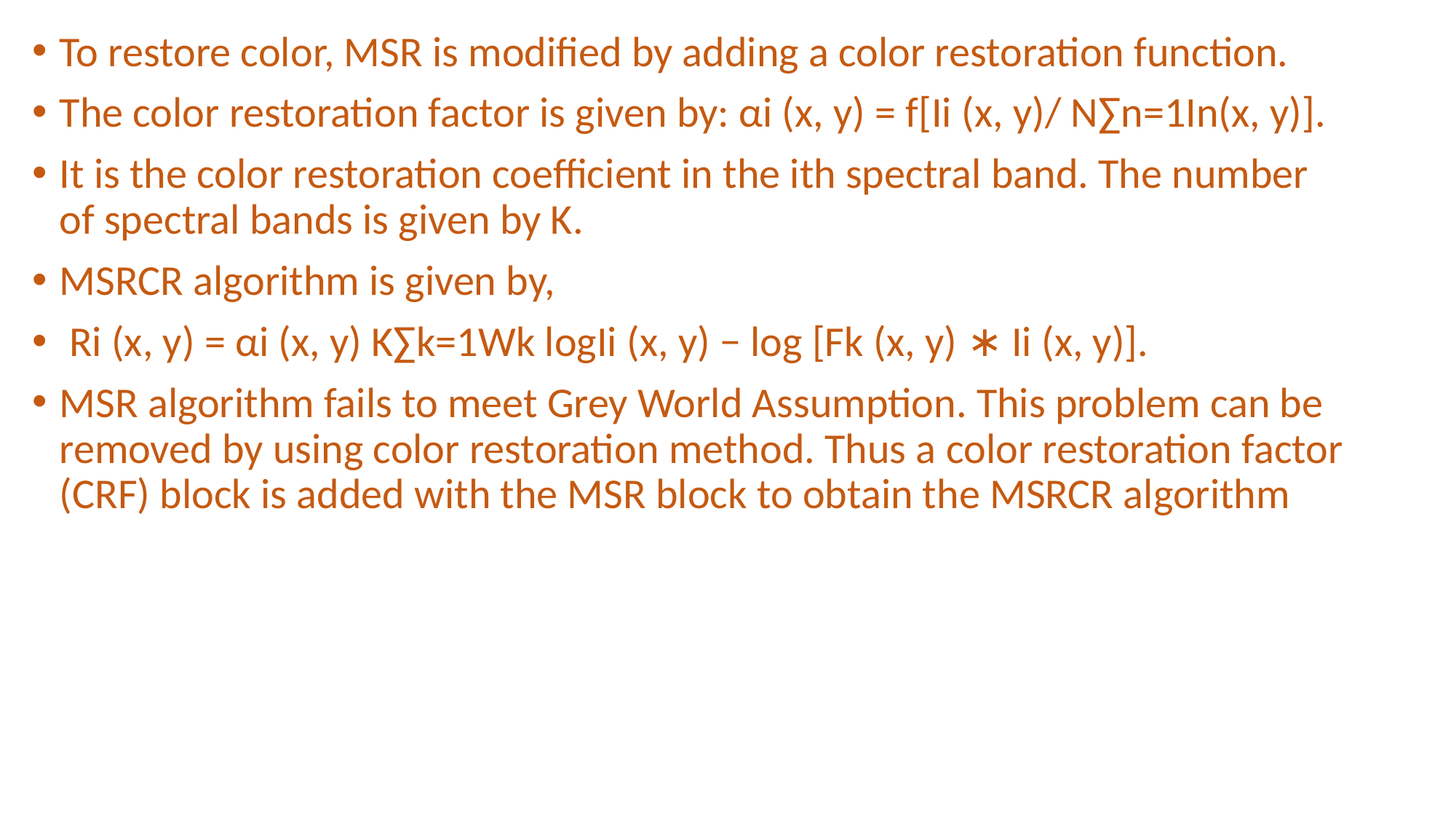

To restore color, MSR is modified by adding a color restoration function.
The color restoration factor is given by: αi (x, y) = f[Ii (x, y)/ N∑n=1In(x, y)].
It is the color restoration coefficient in the ith spectral band. The number of spectral bands is given by K.
MSRCR algorithm is given by,
 Ri (x, y) = αi (x, y) K∑k=1Wk logIi (x, y) − log [Fk (x, y) ∗ Ii (x, y)].
MSR algorithm fails to meet Grey World Assumption. This problem can be removed by using color restoration method. Thus a color restoration factor (CRF) block is added with the MSR block to obtain the MSRCR algorithm